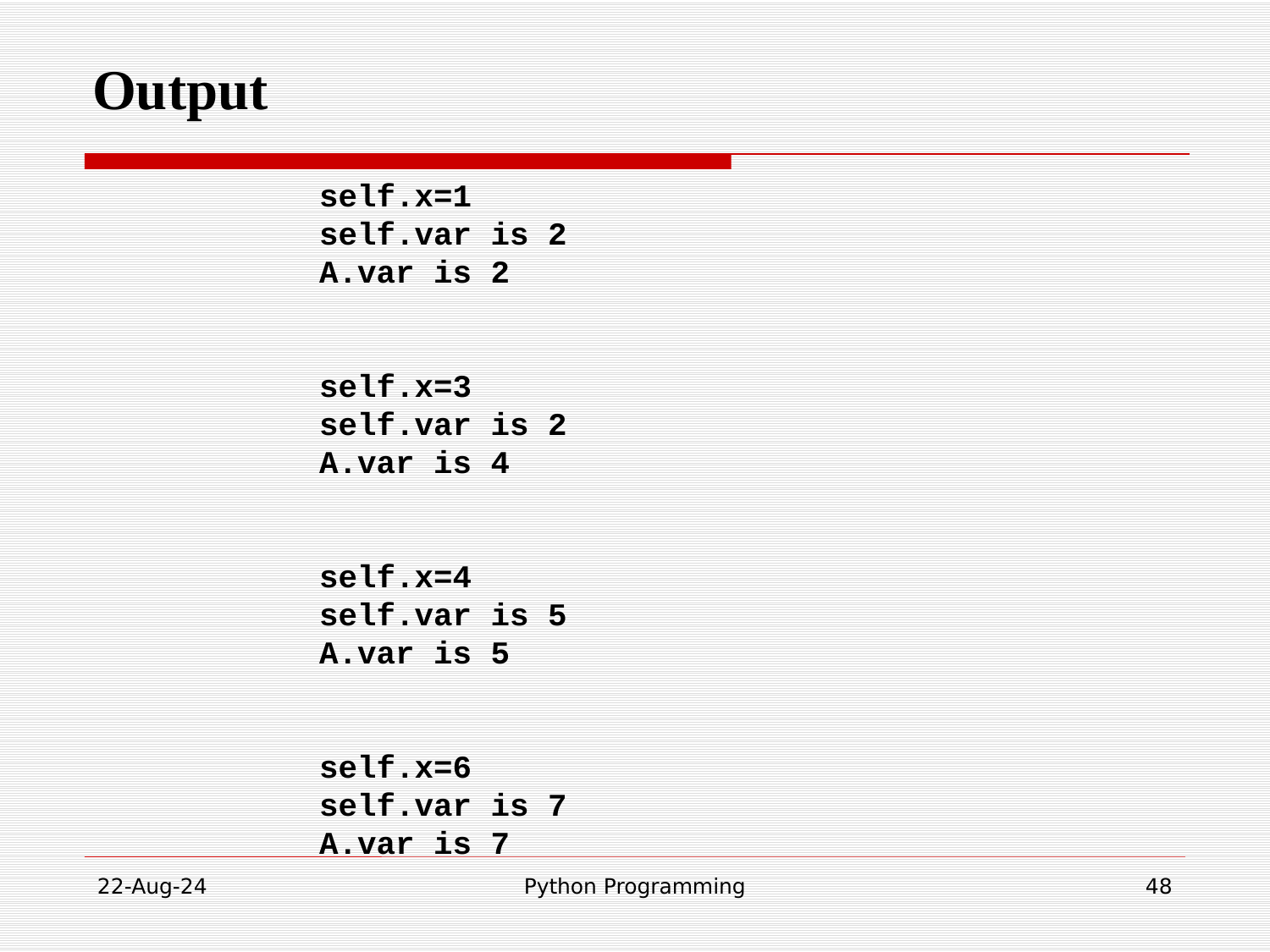

# Output
self.x=1
self.var is 2
A.var is 2

self.x=3
self.var is 2
A.var is 4

self.x=4
self.var is 5
A.var is 5

self.x=6
self.var is 7
A.var is 7

22-Aug-24
Python Programming
48